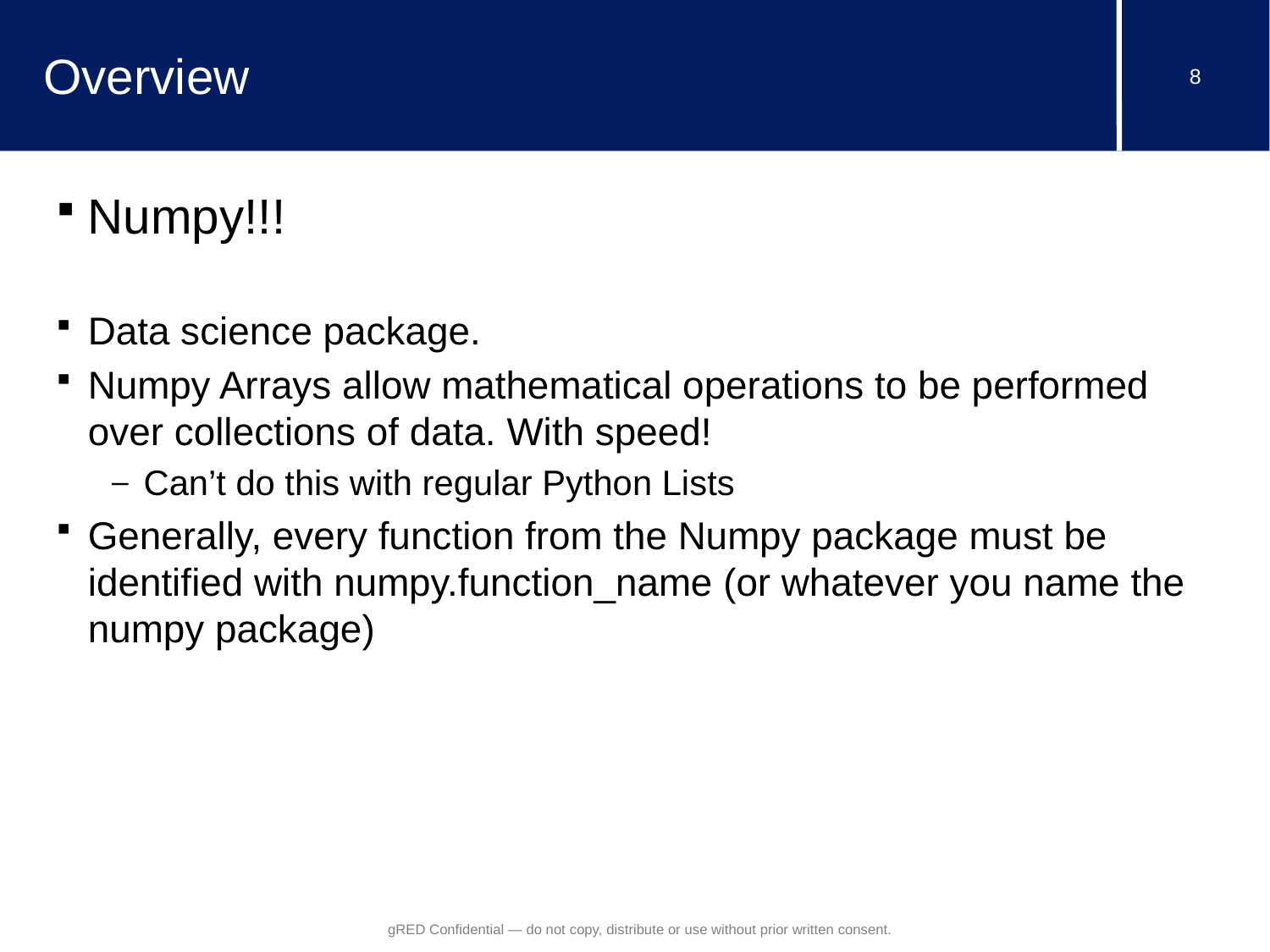

# Overview
Numpy!!!

Data science package.
Numpy Arrays allow mathematical operations to be performed over collections of data. With speed!
Can’t do this with regular Python Lists
Generally, every function from the Numpy package must be identified with numpy.function_name (or whatever you name the numpy package)
gRED Confidential — do not copy, distribute or use without prior written consent.